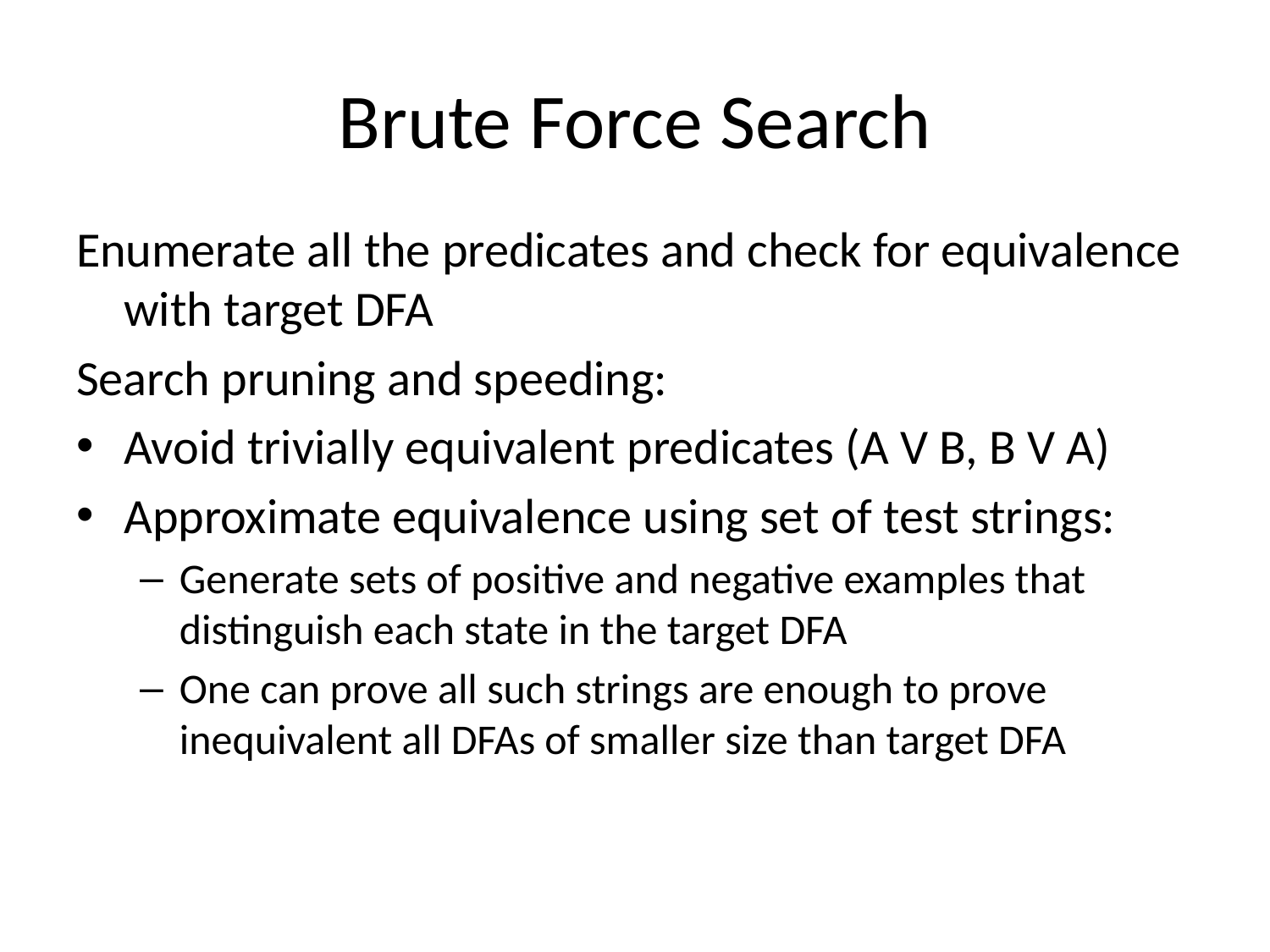

# Brute Force Search
Enumerate all the predicates and check for equivalence with target DFA
Search pruning and speeding:
Avoid trivially equivalent predicates (A V B, B V A)
Approximate equivalence using set of test strings:
Generate sets of positive and negative examples that distinguish each state in the target DFA
One can prove all such strings are enough to prove inequivalent all DFAs of smaller size than target DFA